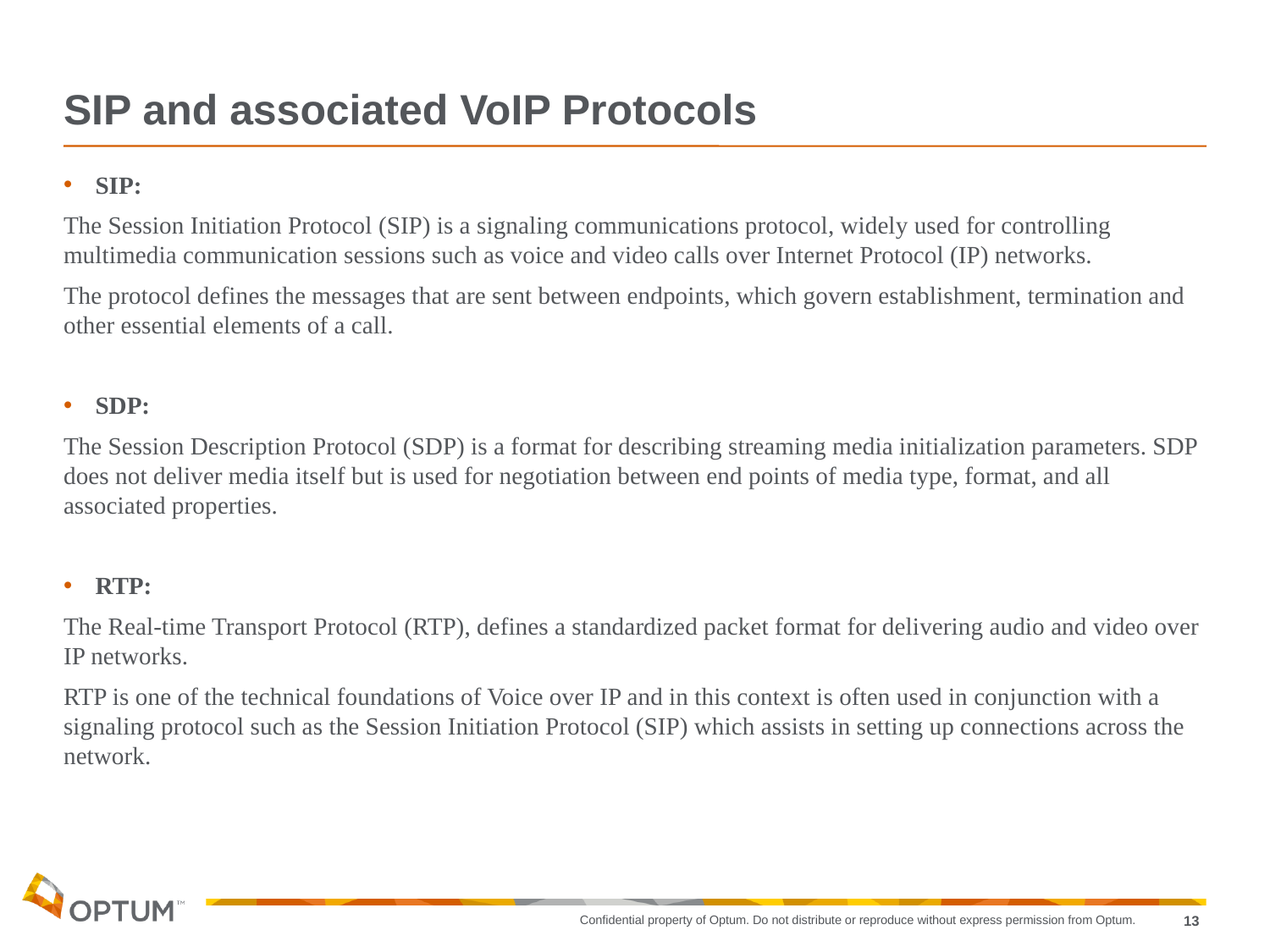

# SIP and associated VoIP Protocols
SIP:
The Session Initiation Protocol (SIP) is a signaling communications protocol, widely used for controlling multimedia communication sessions such as voice and video calls over Internet Protocol (IP) networks.
The protocol defines the messages that are sent between endpoints, which govern establishment, termination and other essential elements of a call.

SDP:
The Session Description Protocol (SDP) is a format for describing streaming media initialization parameters. SDP does not deliver media itself but is used for negotiation between end points of media type, format, and all associated properties.

RTP:
The Real-time Transport Protocol (RTP), defines a standardized packet format for delivering audio and video over IP networks.
RTP is one of the technical foundations of Voice over IP and in this context is often used in conjunction with a signaling protocol such as the Session Initiation Protocol (SIP) which assists in setting up connections across the network.